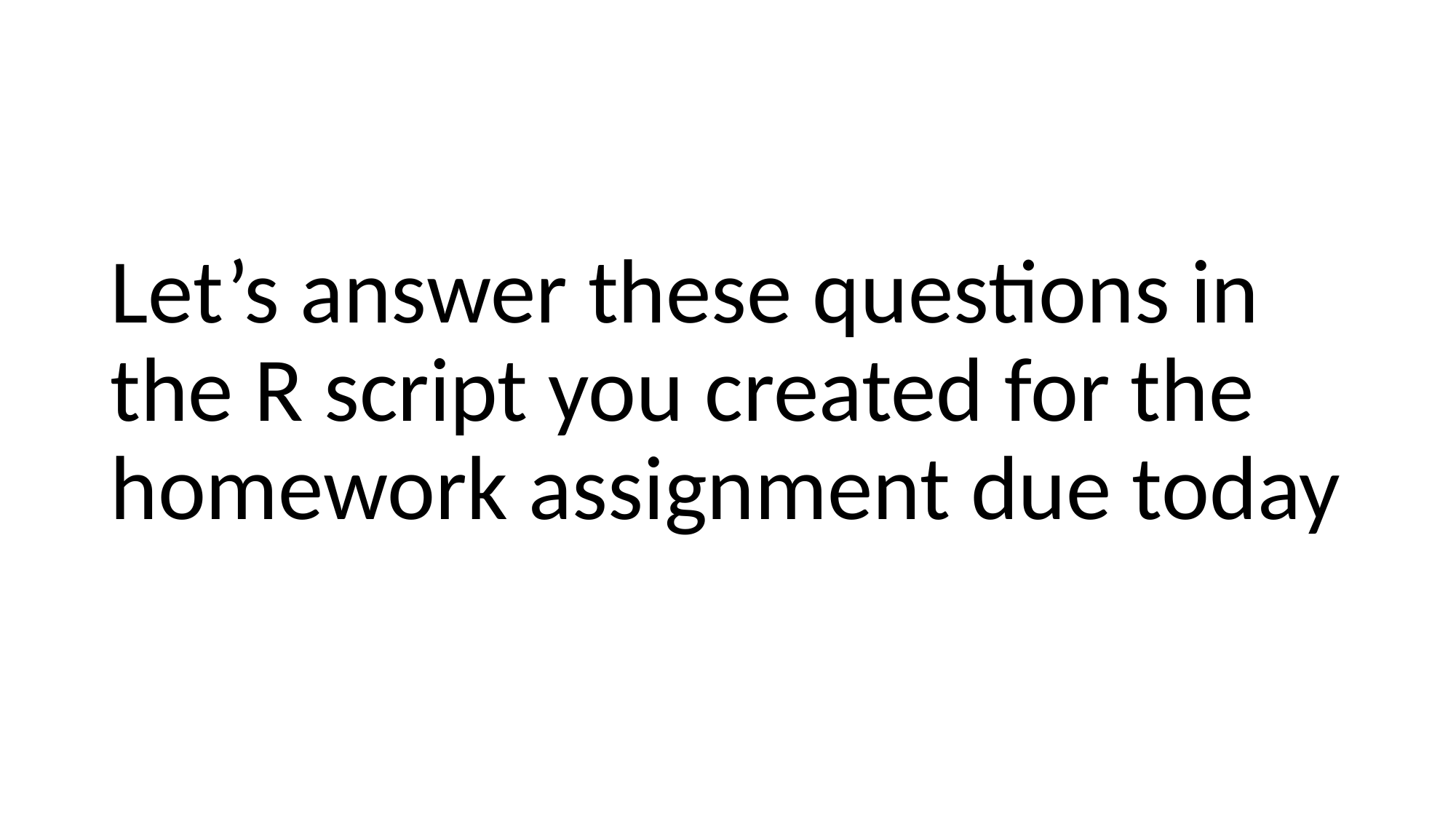

# Let’s answer these questions in the R script you created for the homework assignment due today